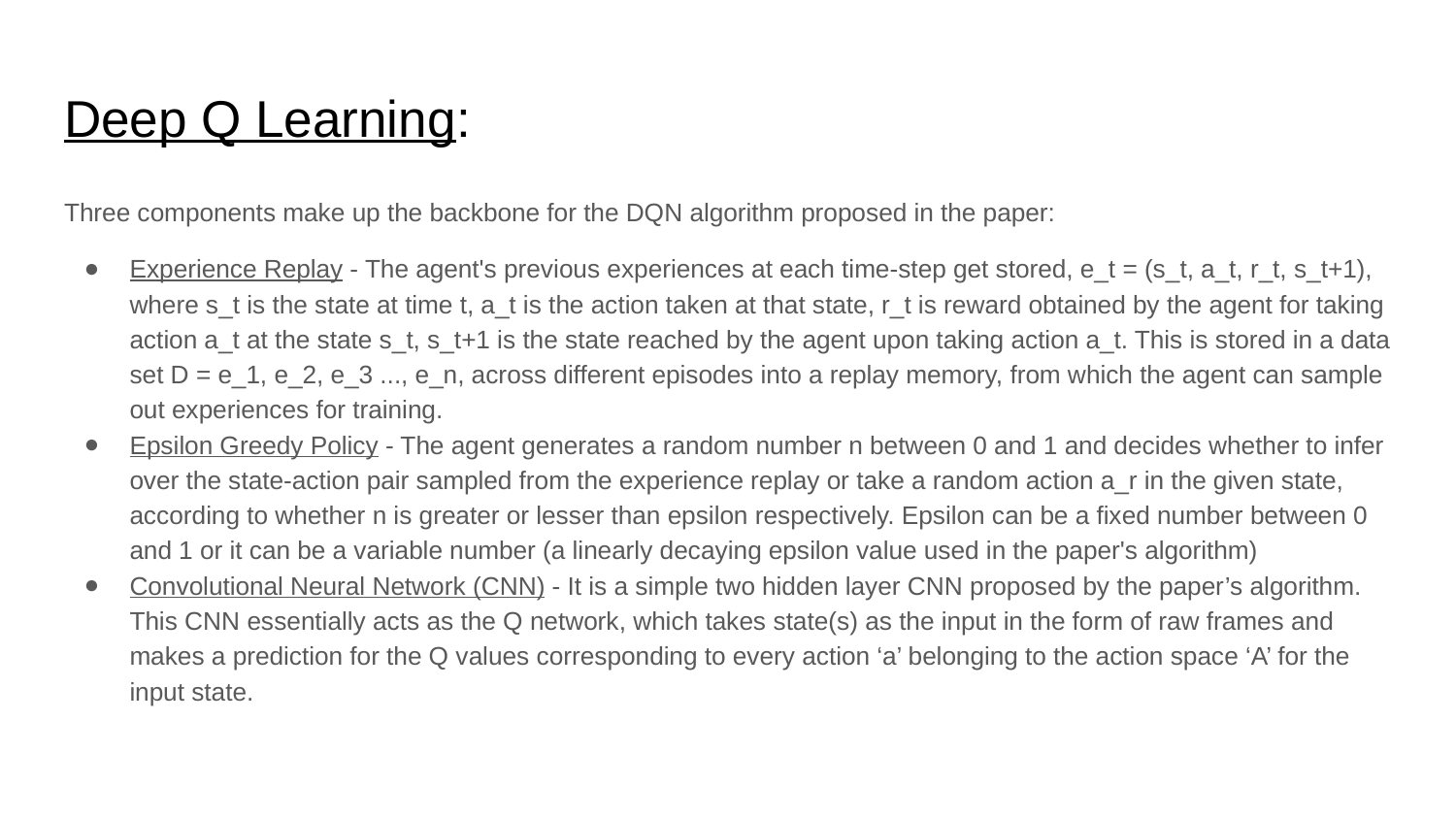

# Deep Q Learning:
Three components make up the backbone for the DQN algorithm proposed in the paper:
Experience Replay - The agent's previous experiences at each time-step get stored, e_t = (s_t, a_t, r_t, s_t+1), where s_t is the state at time t, a_t is the action taken at that state, r_t is reward obtained by the agent for taking action a_t at the state s_t, s_t+1 is the state reached by the agent upon taking action a_t. This is stored in a data set D = e_1, e_2, e_3 ..., e_n, across different episodes into a replay memory, from which the agent can sample out experiences for training.
Epsilon Greedy Policy - The agent generates a random number n between 0 and 1 and decides whether to infer over the state-action pair sampled from the experience replay or take a random action a_r in the given state, according to whether n is greater or lesser than epsilon respectively. Epsilon can be a fixed number between 0 and 1 or it can be a variable number (a linearly decaying epsilon value used in the paper's algorithm)
Convolutional Neural Network (CNN) - It is a simple two hidden layer CNN proposed by the paper’s algorithm. This CNN essentially acts as the Q network, which takes state(s) as the input in the form of raw frames and makes a prediction for the Q values corresponding to every action ‘a’ belonging to the action space ‘A’ for the input state.